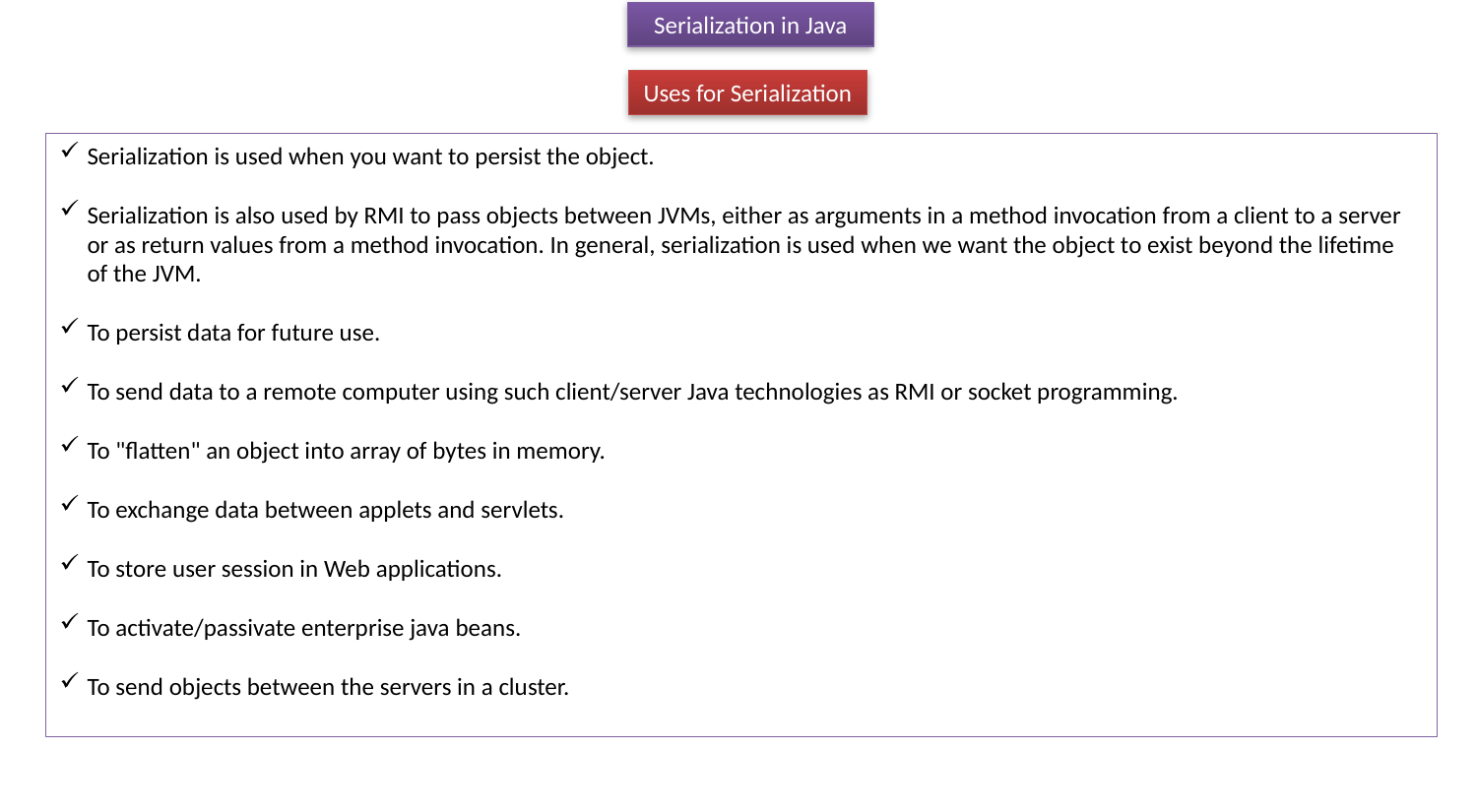

Serialization in Java

Uses for Serialization
Serialization is used when you want to persist the object.

Serialization is also used by RMI to pass objects between JVMs, either as arguments in a method invocation from a client to a server or as return values from a method invocation. In general, serialization is used when we want the object to exist beyond the lifetime of the JVM.

To persist data for future use.

To send data to a remote computer using such client/server Java technologies as RMI or socket programming.

To "flatten" an object into array of bytes in memory.

To exchange data between applets and servlets.

To store user session in Web applications.

To activate/passivate enterprise java beans.

To send objects between the servers in a cluster.